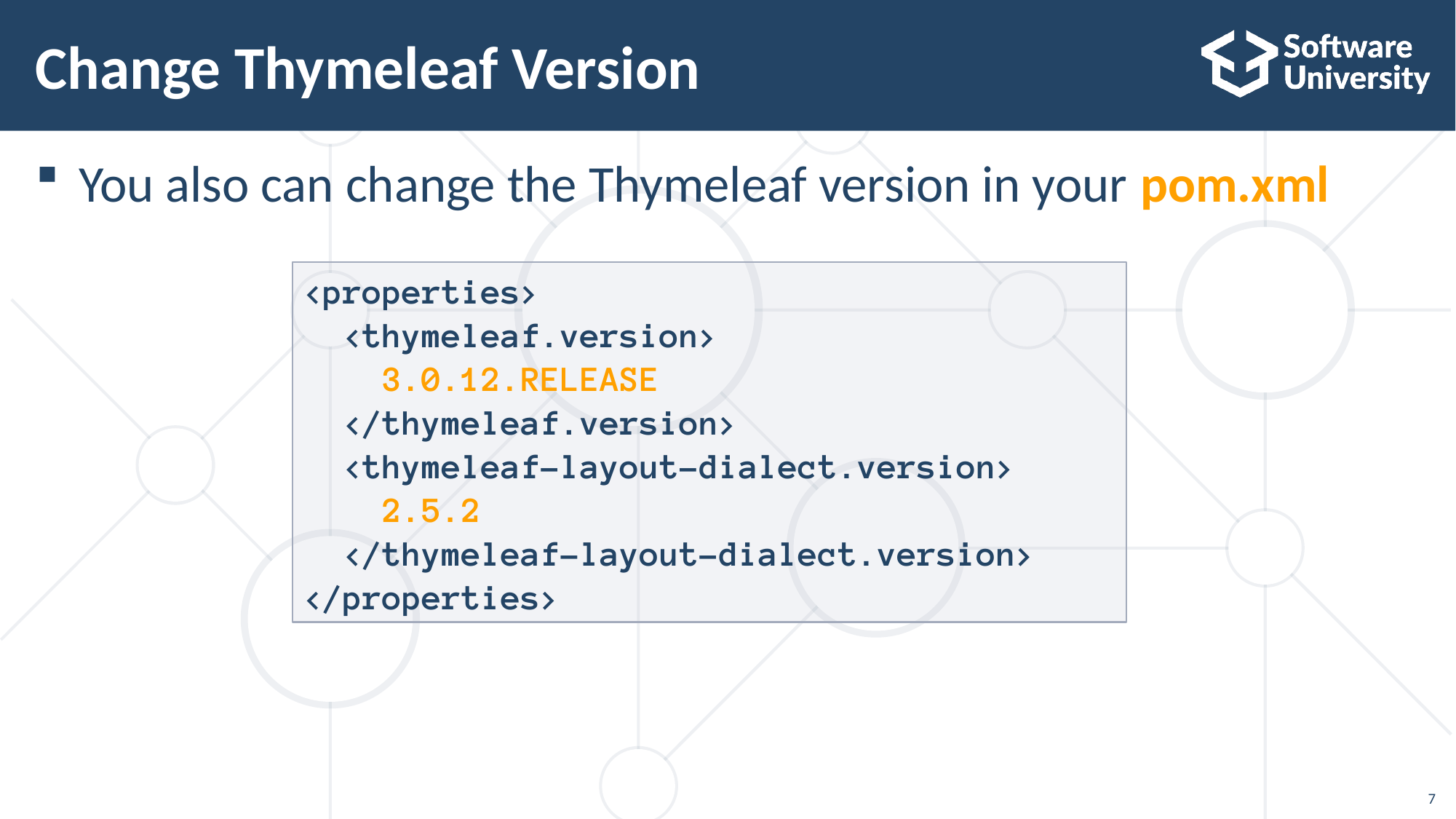

# Change Thymeleaf Version
You also can change the Thymeleaf version in your pom.xml
<properties>
  <thymeleaf.version>
    3.0.12.RELEASE
  </thymeleaf.version>
  <thymeleaf-layout-dialect.version>
    2.5.2
  </thymeleaf-layout-dialect.version>
</properties>
7